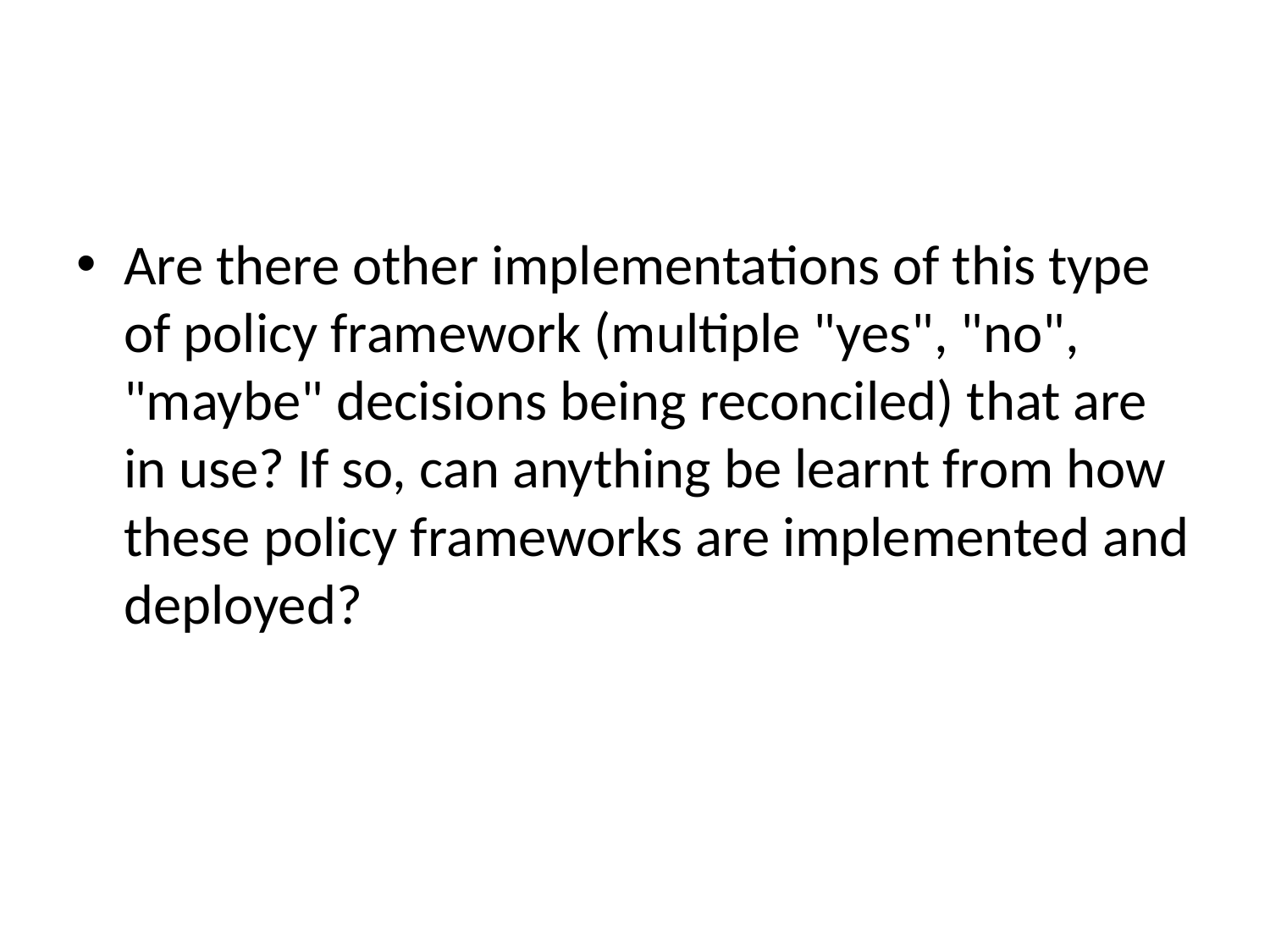

#
Are there other implementations of this type of policy framework (multiple "yes", "no", "maybe" decisions being reconciled) that are in use? If so, can anything be learnt from how these policy frameworks are implemented and deployed?